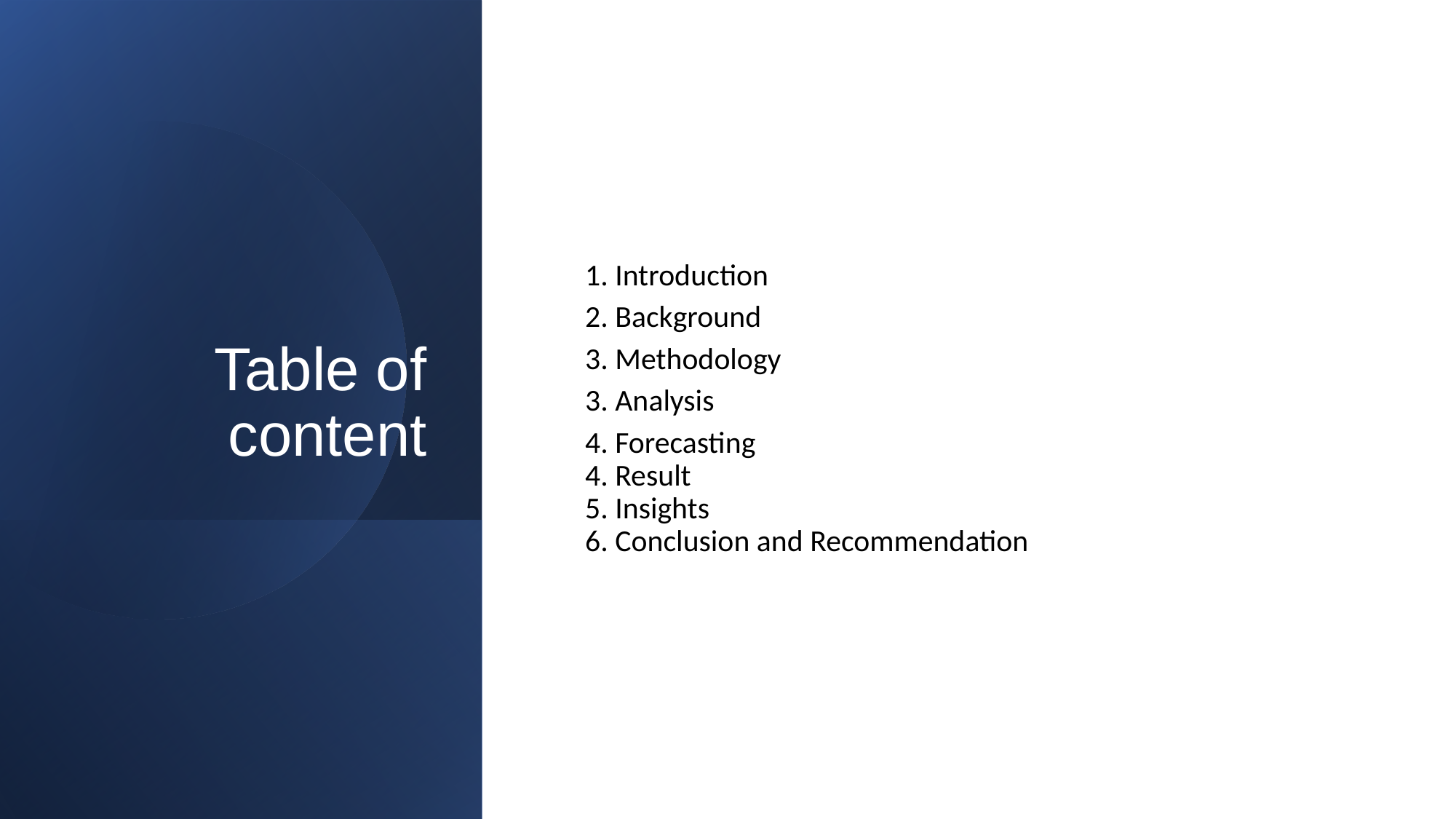

# Table of content
1. Introduction
2. Background
3. Methodology
3. Analysis
4. Forecasting
4. Result
5. Insights
6. Conclusion and Recommendation